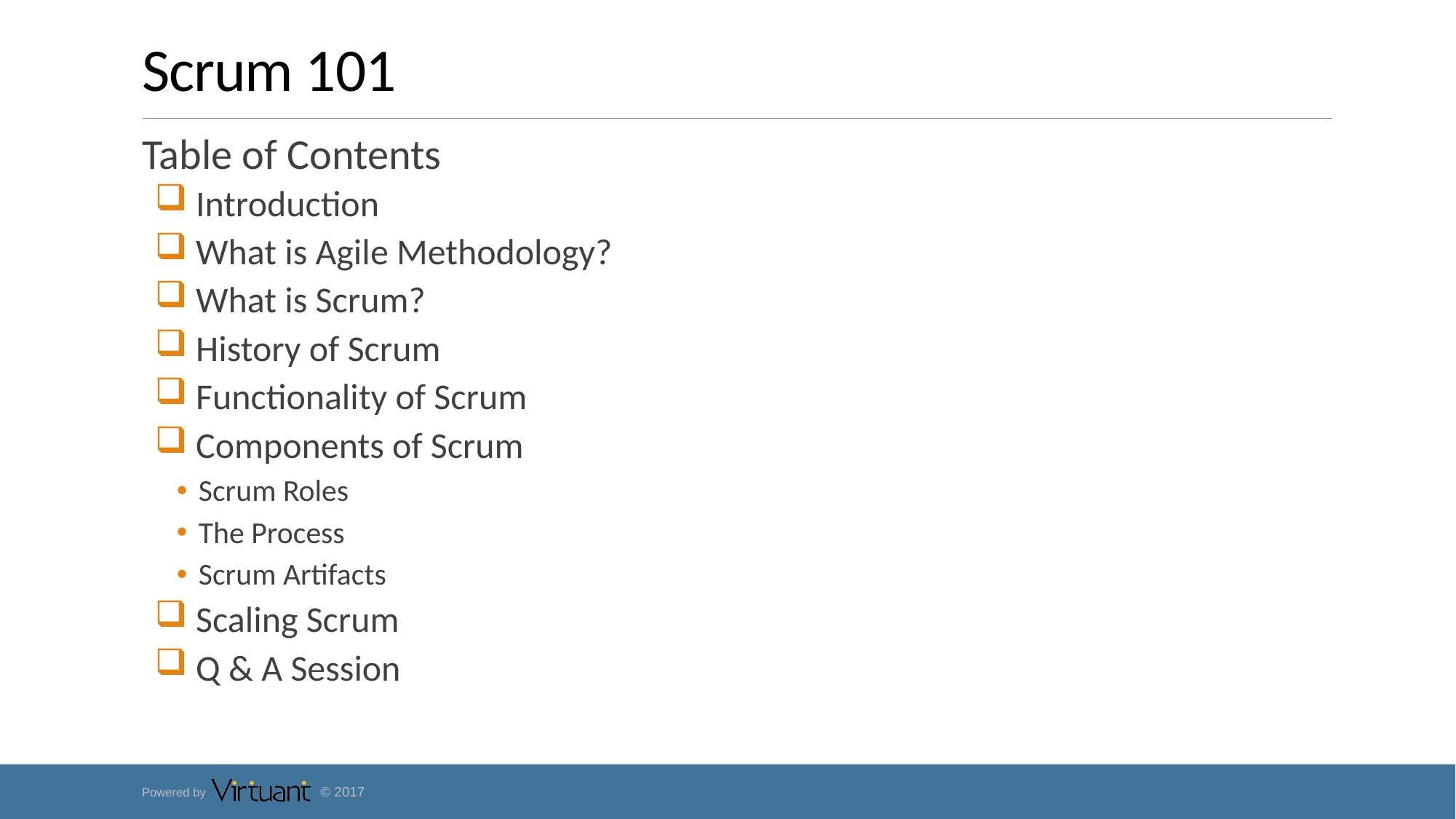

# Scrum 101
Table of Contents
 Introduction
 What is Agile Methodology?
 What is Scrum?
 History of Scrum
 Functionality of Scrum
 Components of Scrum
Scrum Roles
The Process
Scrum Artifacts
 Scaling Scrum
 Q & A Session